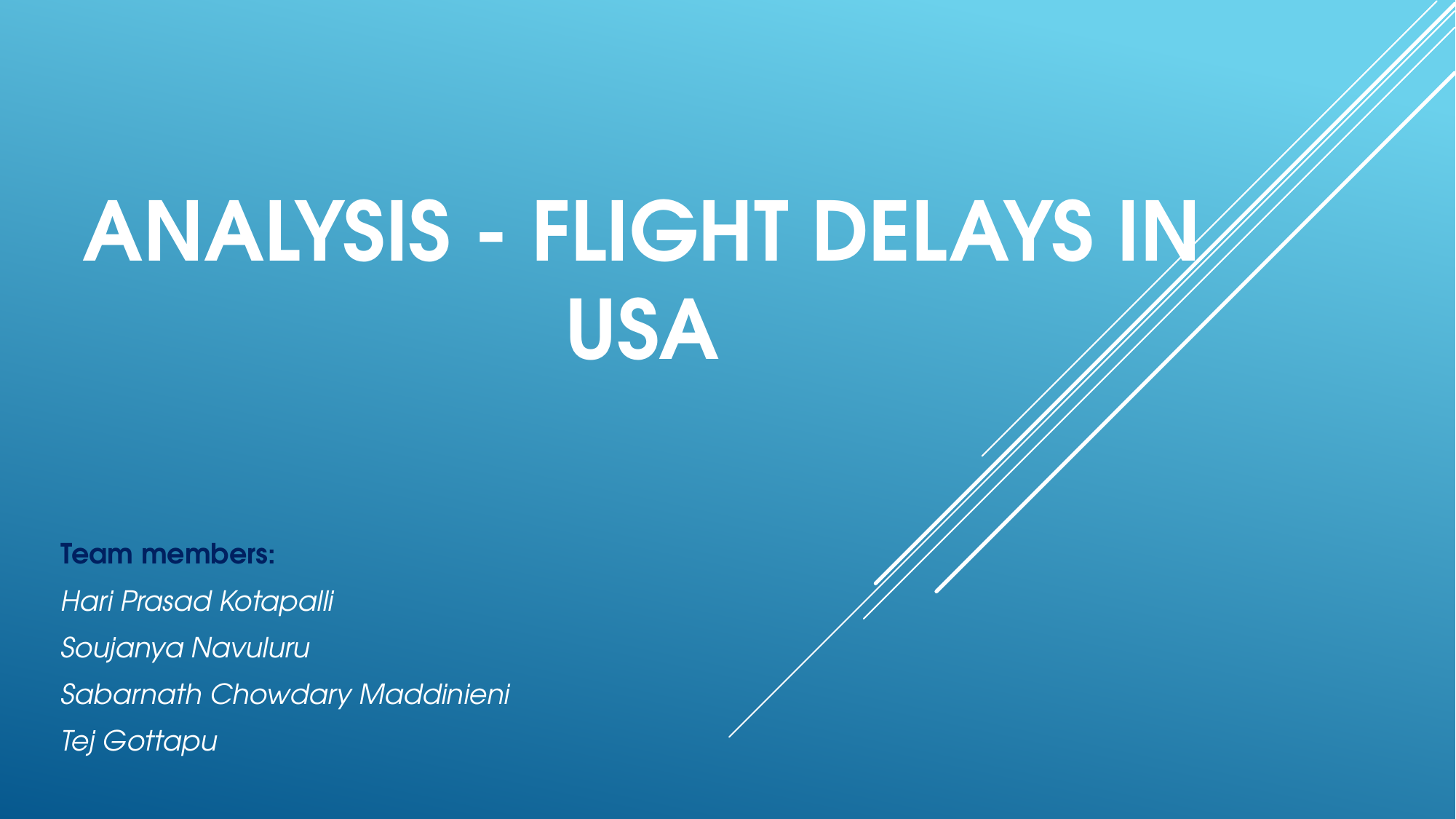

# Analysis - Flight delays in USA
Team members:
Hari Prasad Kotapalli
Soujanya Navuluru
Sabarnath Chowdary Maddinieni
Tej Gottapu